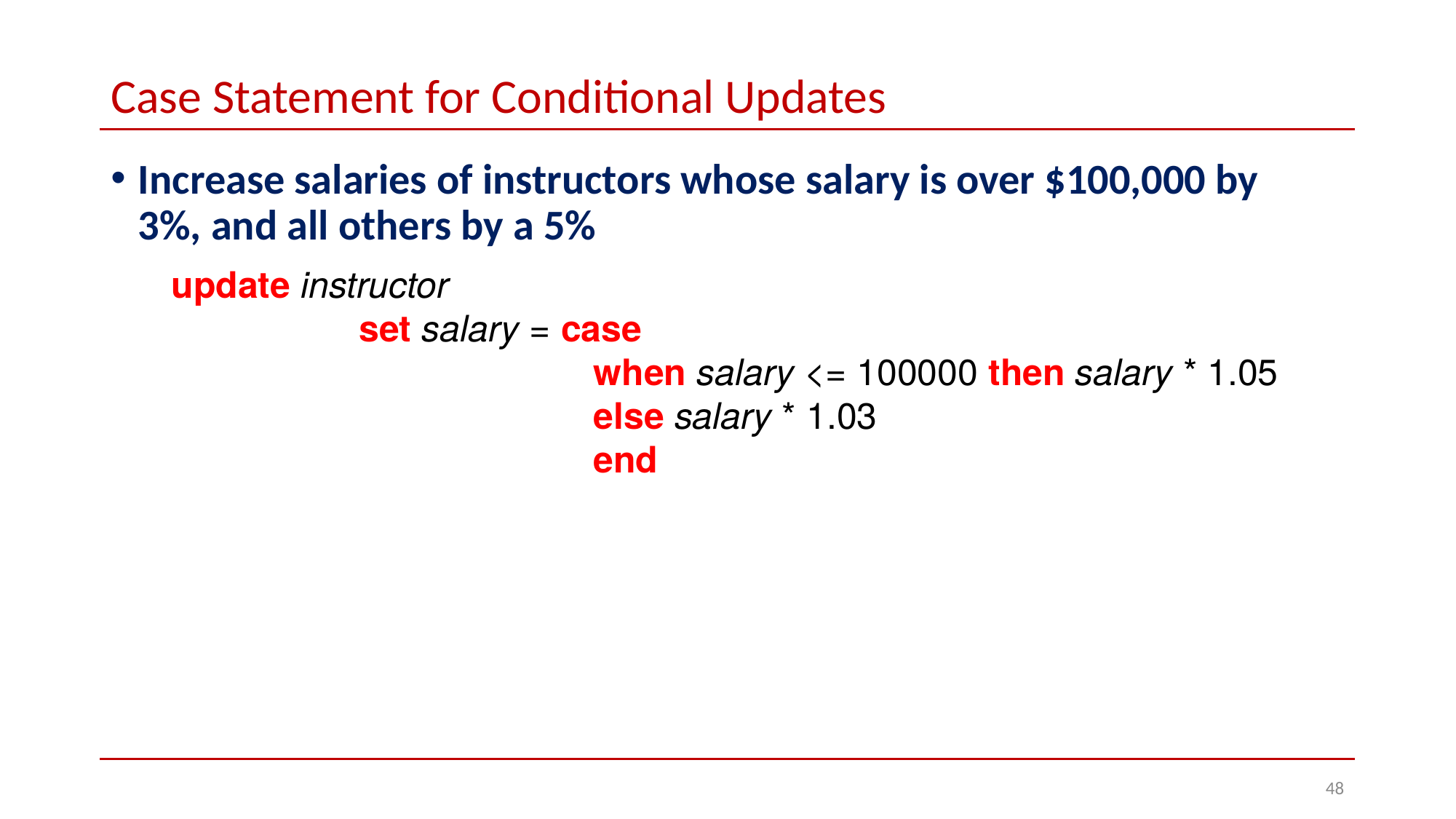

# Case Statement for Conditional Updates
Increase salaries of instructors whose salary is over $100,000 by 3%, and all others by a 5%
 update instructor
               set salary = case
                                      when salary <= 100000 then salary * 1.05
                                      else salary * 1.03
                                      end

48